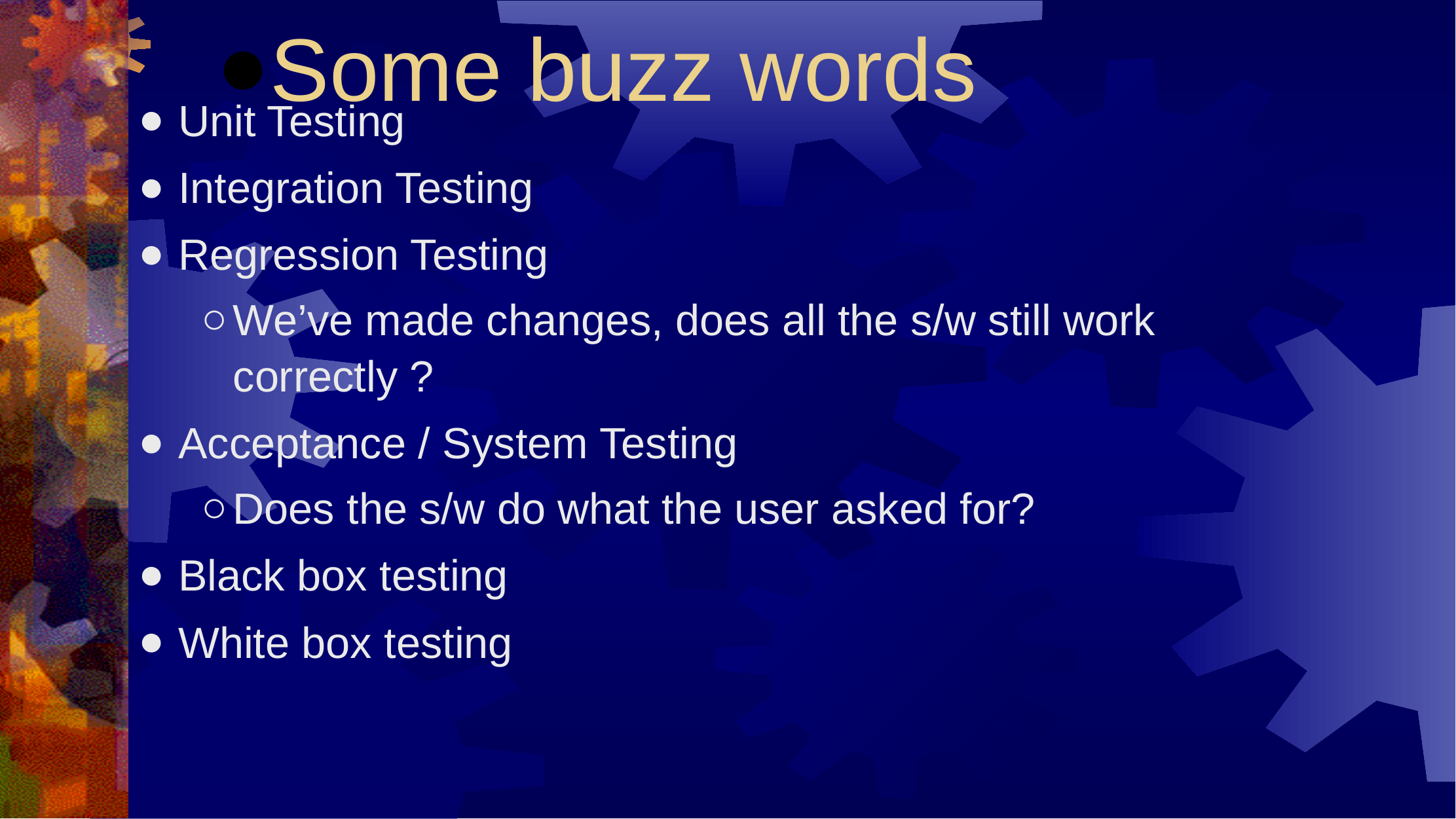

Some buzz words
Unit Testing
Integration Testing
Regression Testing
We’ve made changes, does all the s/w still work correctly ?
Acceptance / System Testing
Does the s/w do what the user asked for?
Black box testing
White box testing